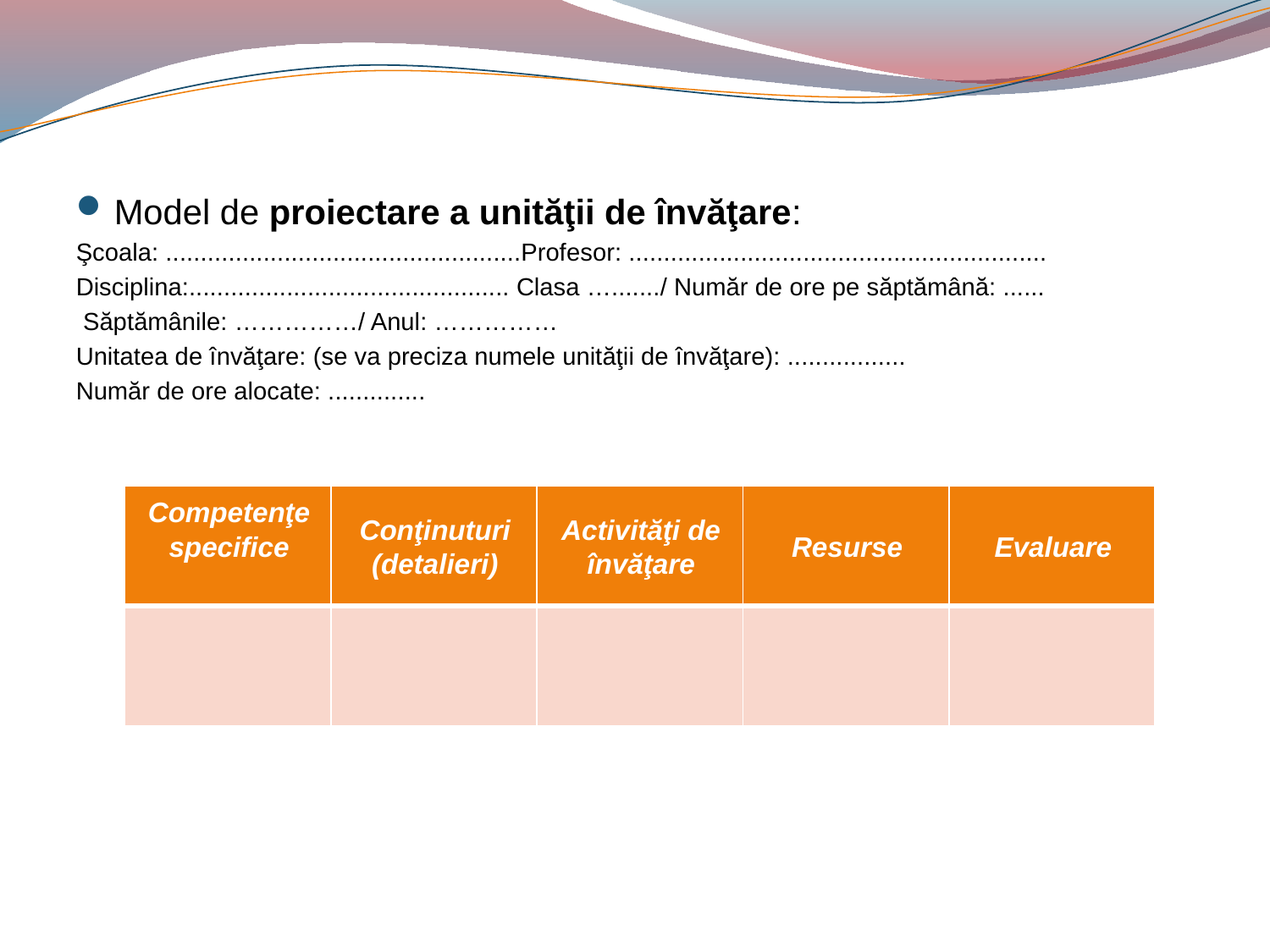

#

Model de proiectare a unităţii de învăţare:
Şcoala: ...................................................Profesor: ............................................................
Disciplina:.............................................. Clasa …......./ Număr de ore pe săptămână: ......
 Săptămânile: ……………/ Anul: ……………
Unitatea de învăţare: (se va preciza numele unităţii de învăţare): .................
Număr de ore alocate: ..............

| Competenţe specifice | Conţinuturi (detalieri) | Activităţi de învăţare | Resurse | Evaluare |
| --- | --- | --- | --- | --- |
|  |  |  |  |  |